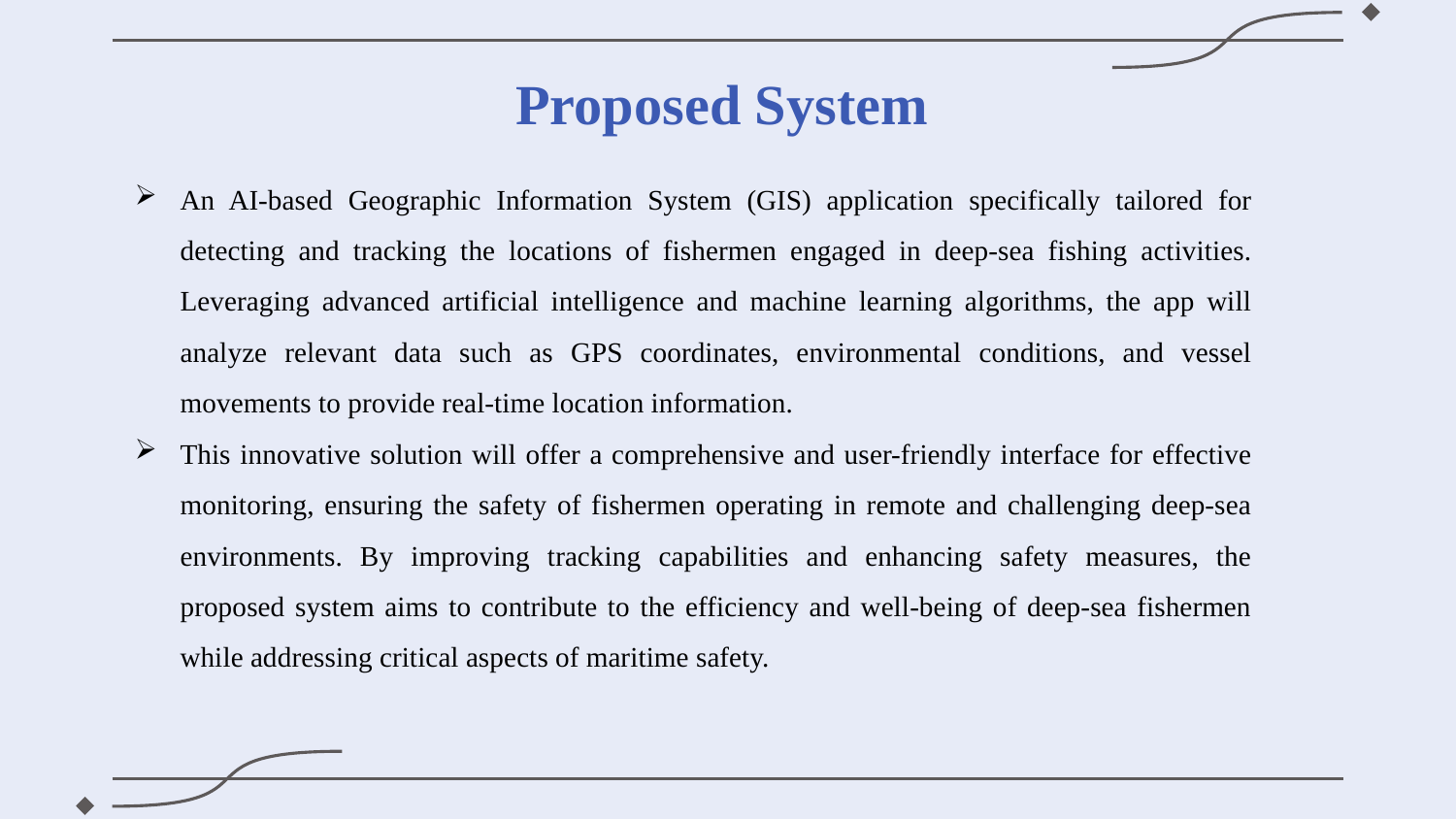

# Proposed System
An AI-based Geographic Information System (GIS) application specifically tailored for detecting and tracking the locations of fishermen engaged in deep-sea fishing activities. Leveraging advanced artificial intelligence and machine learning algorithms, the app will analyze relevant data such as GPS coordinates, environmental conditions, and vessel movements to provide real-time location information.
This innovative solution will offer a comprehensive and user-friendly interface for effective monitoring, ensuring the safety of fishermen operating in remote and challenging deep-sea environments. By improving tracking capabilities and enhancing safety measures, the proposed system aims to contribute to the efficiency and well-being of deep-sea fishermen while addressing critical aspects of maritime safety.